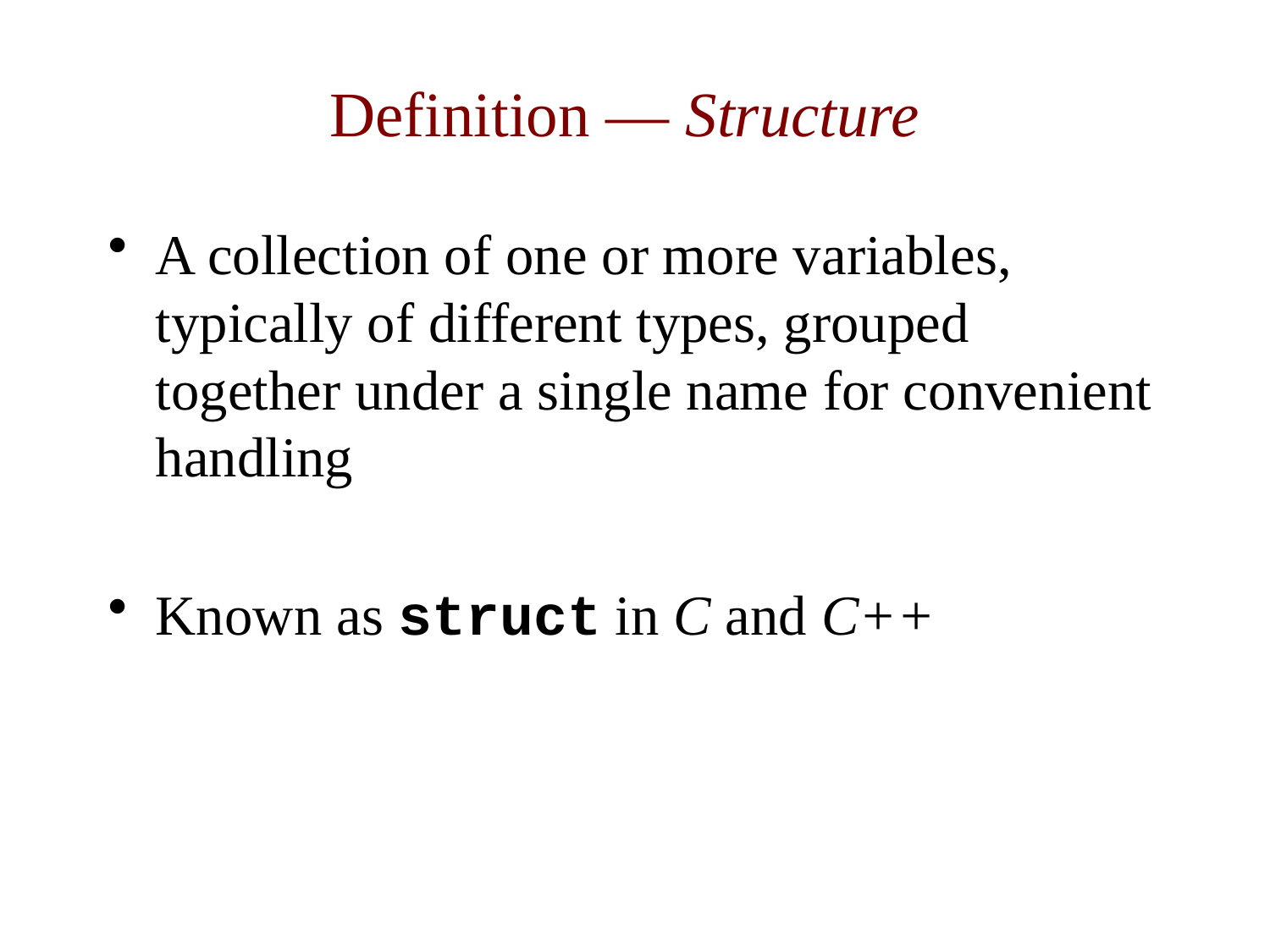

# Definition — Structure
A collection of one or more variables, typically of different types, grouped together under a single name for convenient handling

Known as struct in C and C++